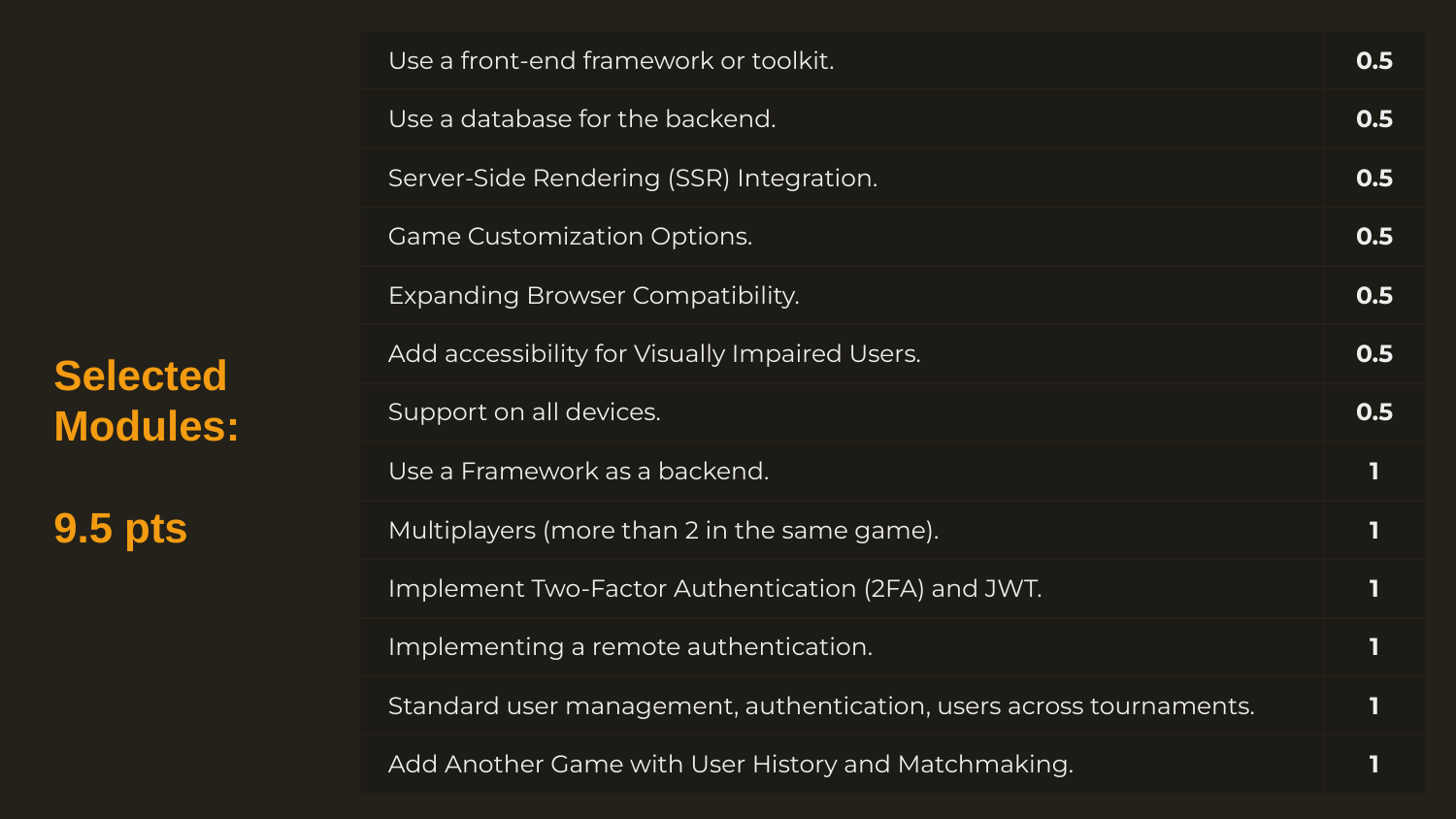

| Use a front-end framework or toolkit. | 0.5 |
| --- | --- |
| Use a database for the backend. | 0.5 |
| Server-Side Rendering (SSR) Integration. | 0.5 |
| Game Customization Options. | 0.5 |
| Expanding Browser Compatibility. | 0.5 |
| Add accessibility for Visually Impaired Users. | 0.5 |
| Support on all devices. | 0.5 |
| Use a Framework as a backend. | 1 |
| Multiplayers (more than 2 in the same game). | 1 |
| Implement Two-Factor Authentication (2FA) and JWT. | 1 |
| Implementing a remote authentication. | 1 |
| Standard user management, authentication, users across tournaments. | 1 |
| Add Another Game with User History and Matchmaking. | 1 |
Selected
Modules:

9.5 pts